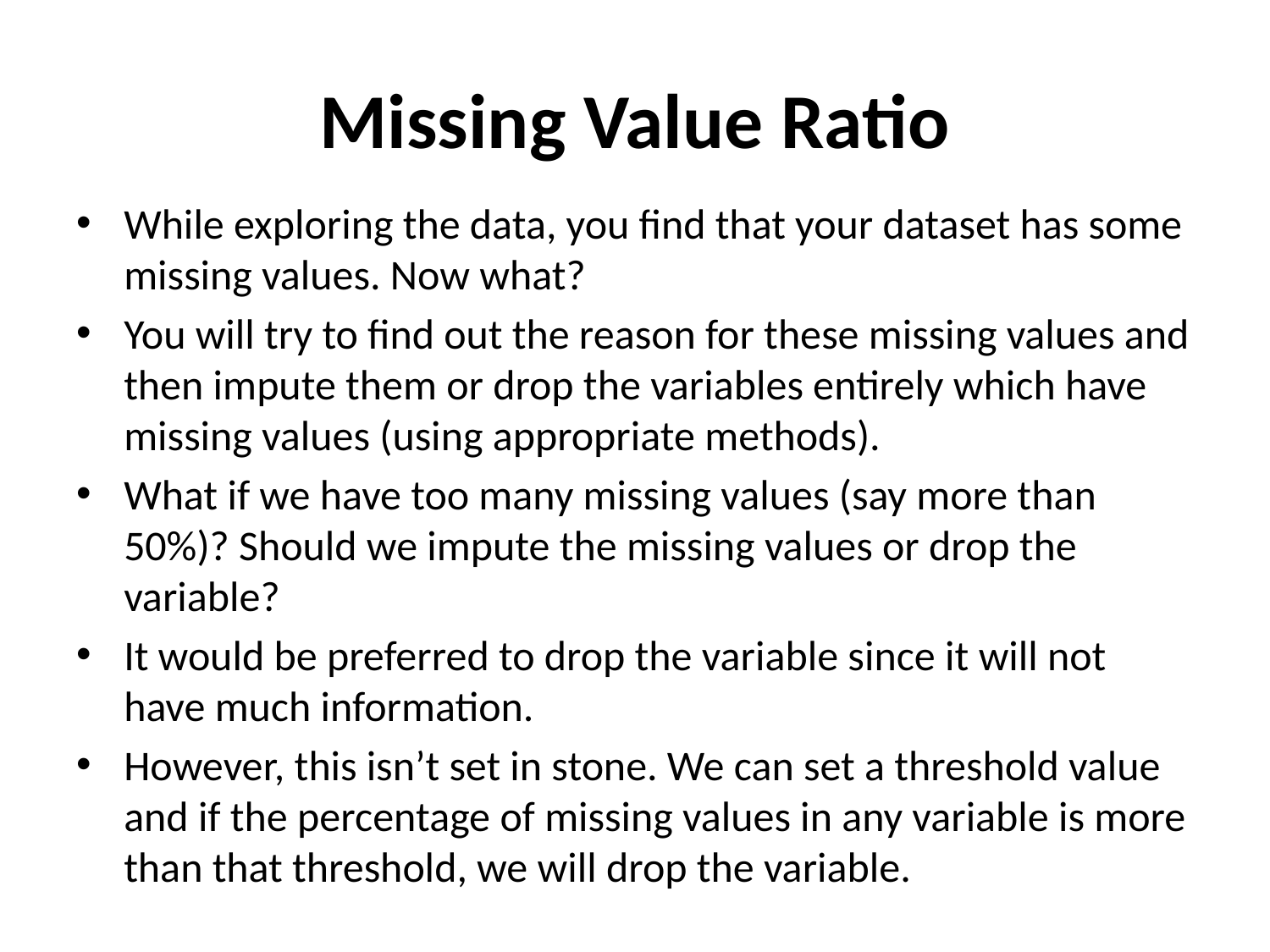

# Missing Value Ratio
While exploring the data, you find that your dataset has some missing values. Now what?
You will try to find out the reason for these missing values and then impute them or drop the variables entirely which have missing values (using appropriate methods).
What if we have too many missing values (say more than 50%)? Should we impute the missing values or drop the variable?
It would be preferred to drop the variable since it will not have much information.
However, this isn’t set in stone. We can set a threshold value and if the percentage of missing values in any variable is more than that threshold, we will drop the variable.